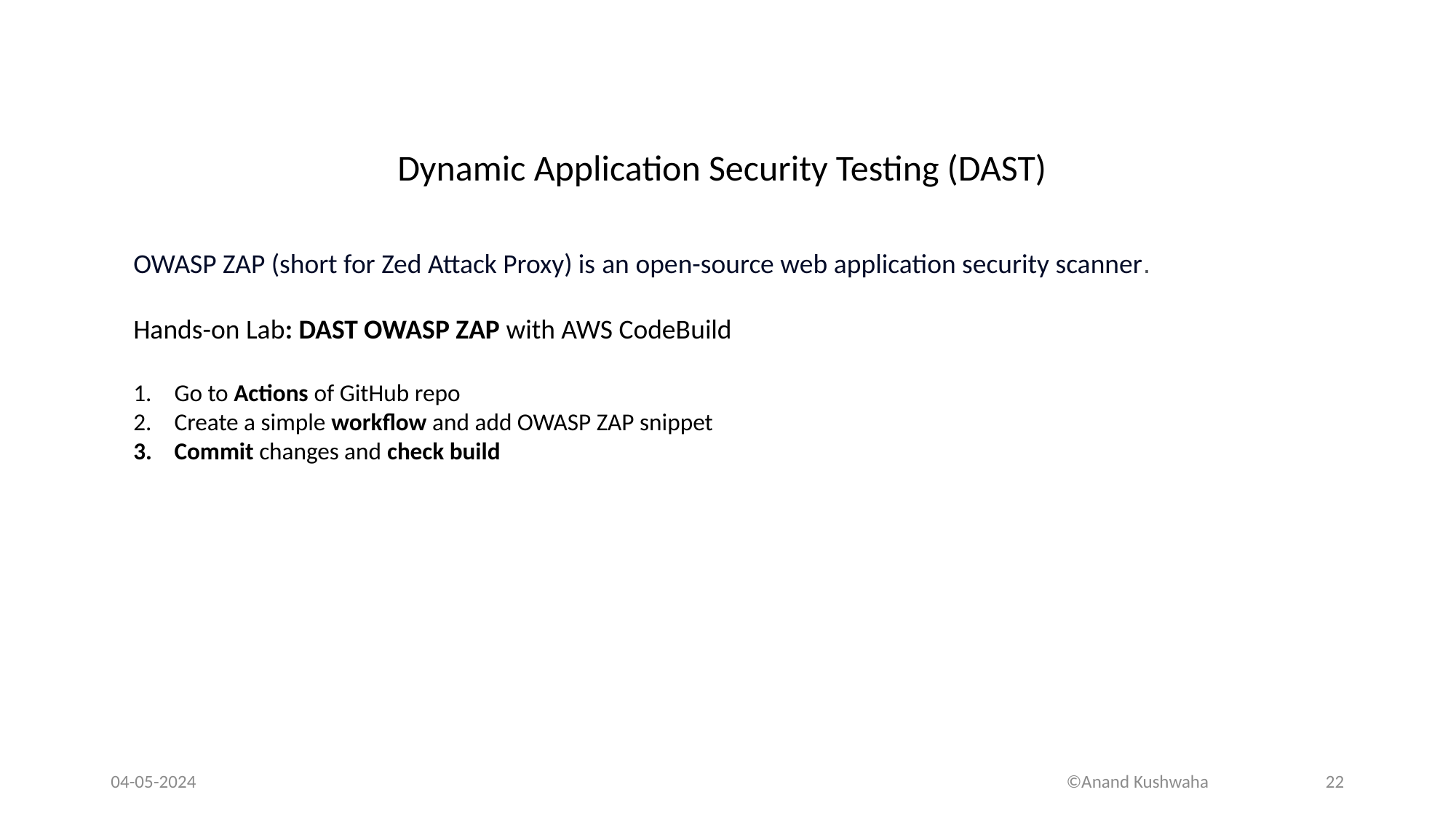

# Dynamic Application Security Testing (DAST)
OWASP ZAP (short for Zed Attack Proxy) is an open-source web application security scanner.

Hands-on Lab: DAST OWASP ZAP with AWS CodeBuild

Go to Actions of GitHub repo
Create a simple workflow and add OWASP ZAP snippet
Commit changes and check build
©Anand Kushwaha
04-05-2024
22